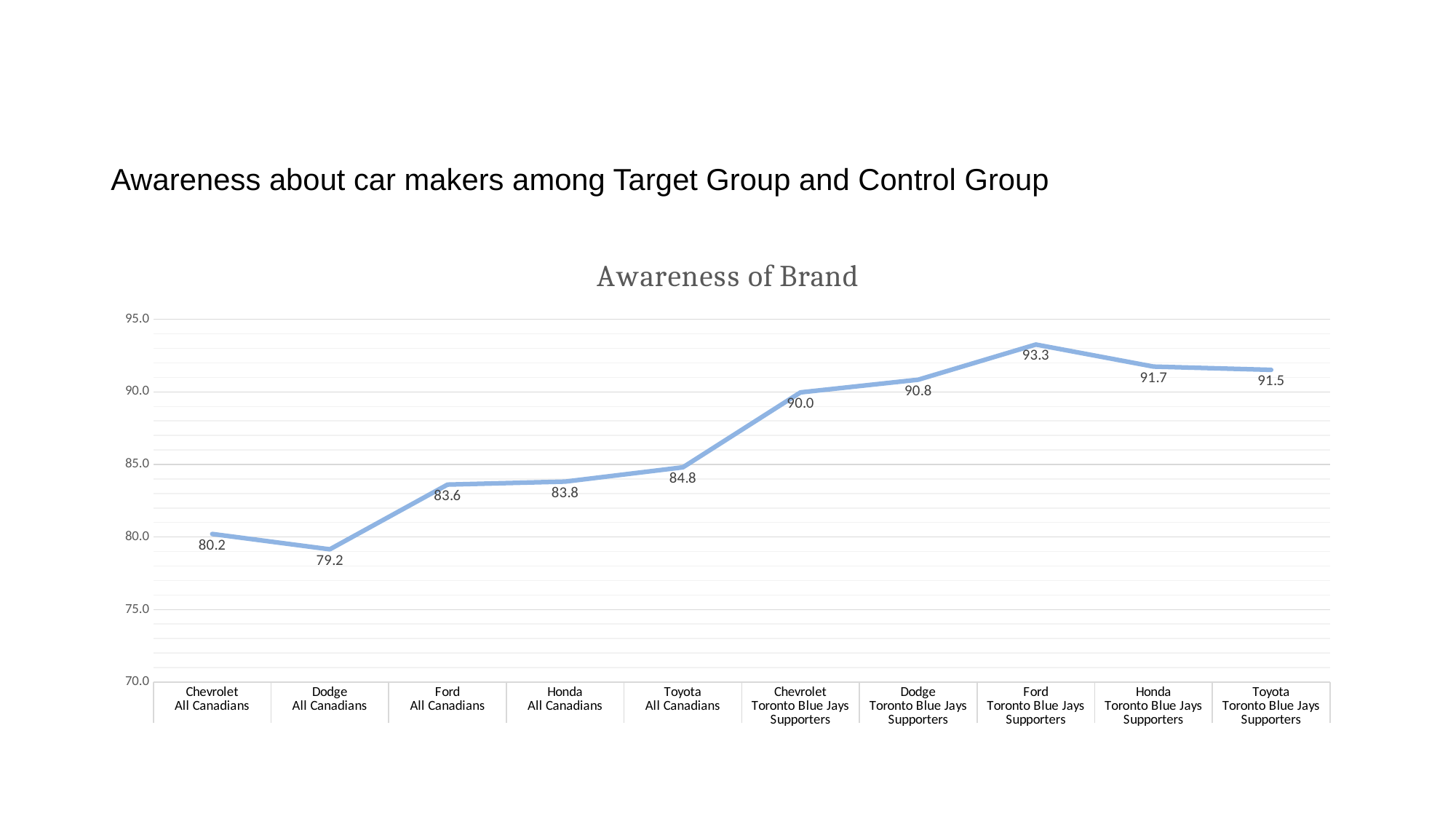

# Awareness about car makers among Target Group and Control Group

### Chart: Awareness of Brand

| Category |  |
|---|---|
| Chevrolet | 80.20687884109584 |
| Dodge | 79.15079815068496 |
| Ford | 83.61363901095888 |
| Honda | 83.82100388493151 |
| Toyota | 84.80484553424657 |
| Chevrolet | 89.96914443013699 |
| Dodge | 90.84207886027394 |
| Ford | 93.26570891232869 |
| Honda | 91.74435589863013 |
| Toyota | 91.52158856712327 |